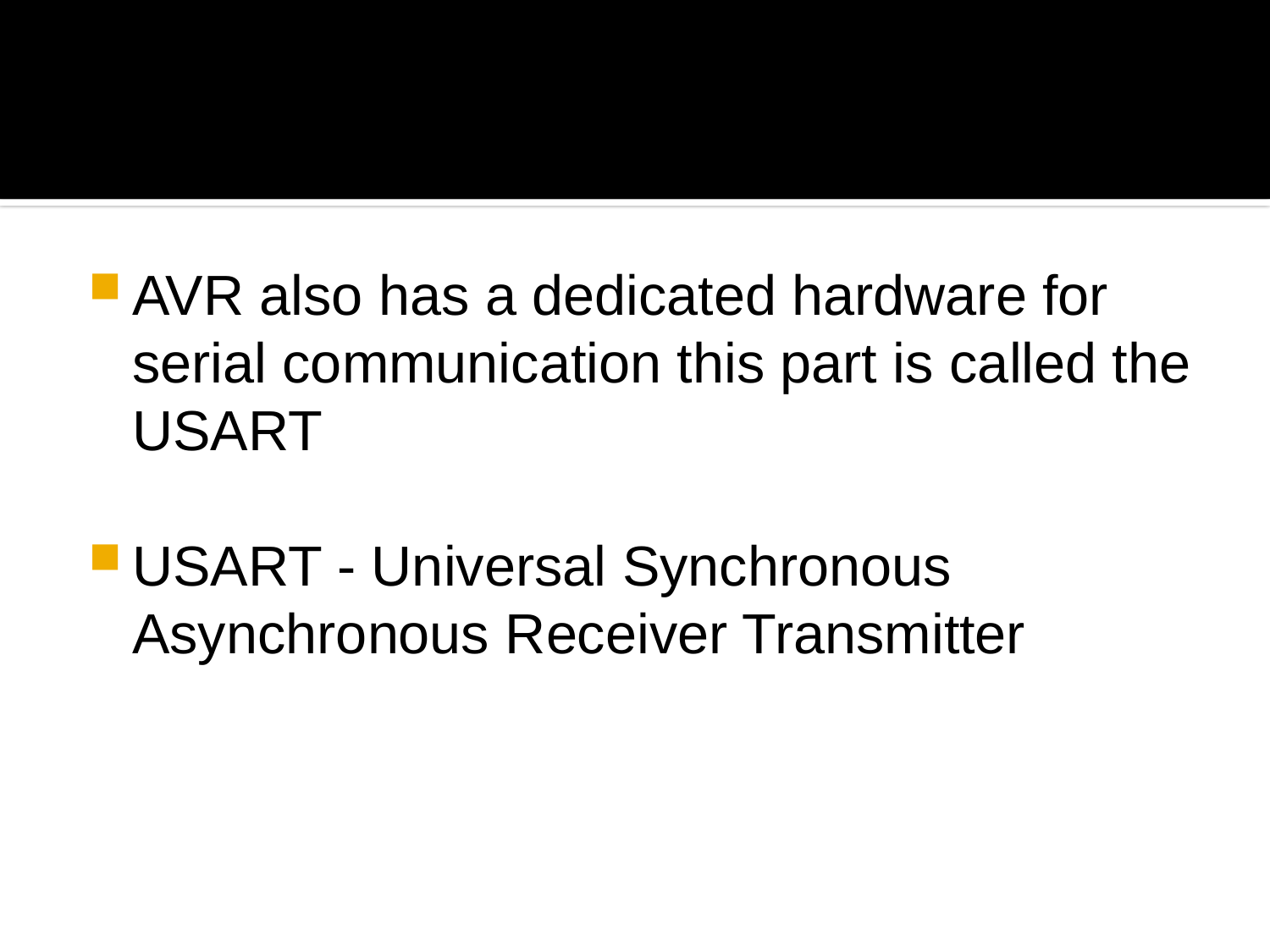

#
AVR also has a dedicated hardware for serial communication this part is called the USART

USART - Universal Synchronous Asynchronous Receiver Transmitter